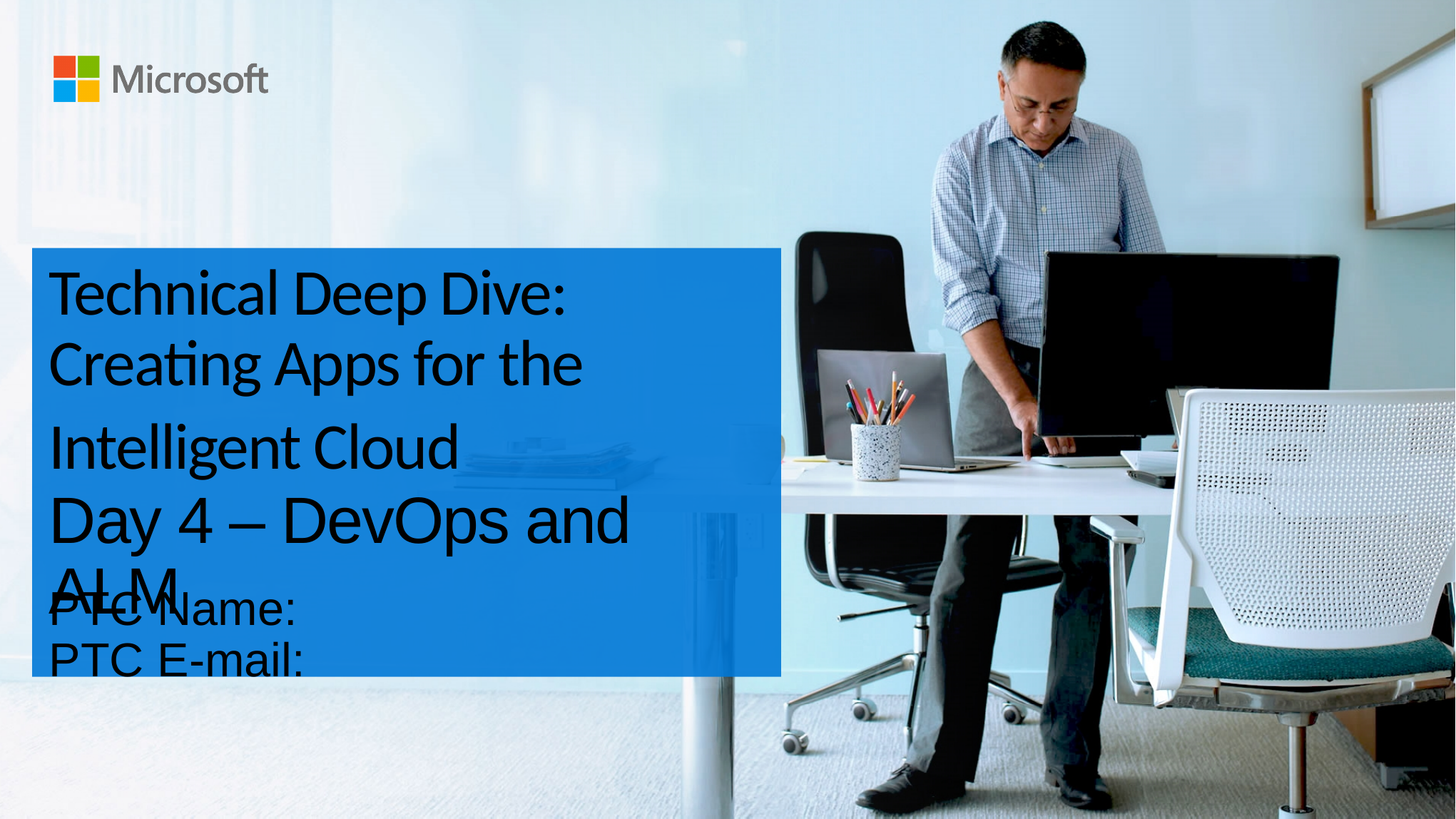

# Technical Deep Dive: Creating Apps for the Intelligent Cloud Day 4 – DevOps and ALM

PTC Name:
PTC E-mail: